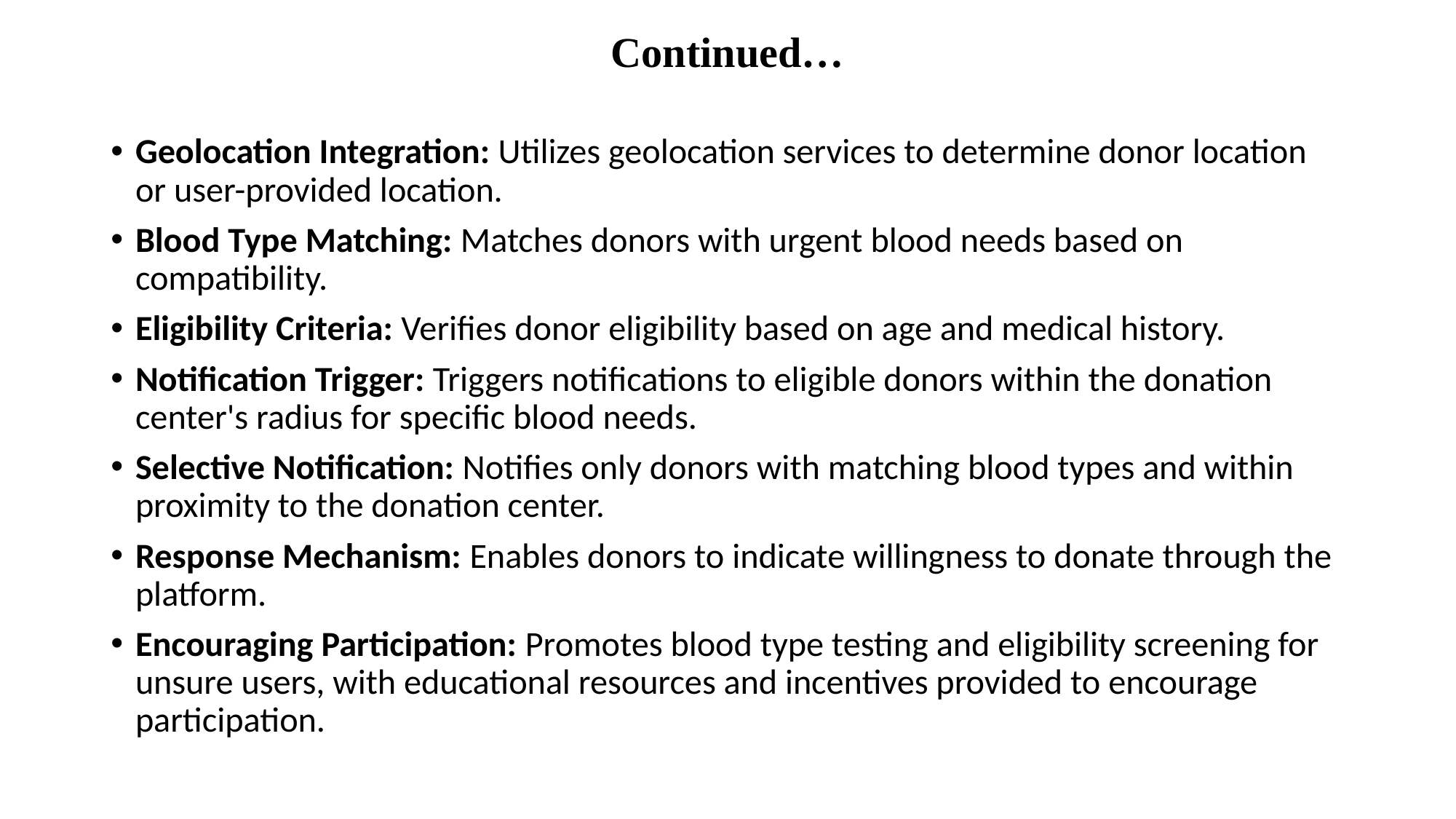

# Continued…
Geolocation Integration: Utilizes geolocation services to determine donor location or user-provided location.
Blood Type Matching: Matches donors with urgent blood needs based on compatibility.
Eligibility Criteria: Verifies donor eligibility based on age and medical history.
Notification Trigger: Triggers notifications to eligible donors within the donation center's radius for specific blood needs.
Selective Notification: Notifies only donors with matching blood types and within proximity to the donation center.
Response Mechanism: Enables donors to indicate willingness to donate through the platform.
Encouraging Participation: Promotes blood type testing and eligibility screening for unsure users, with educational resources and incentives provided to encourage participation.